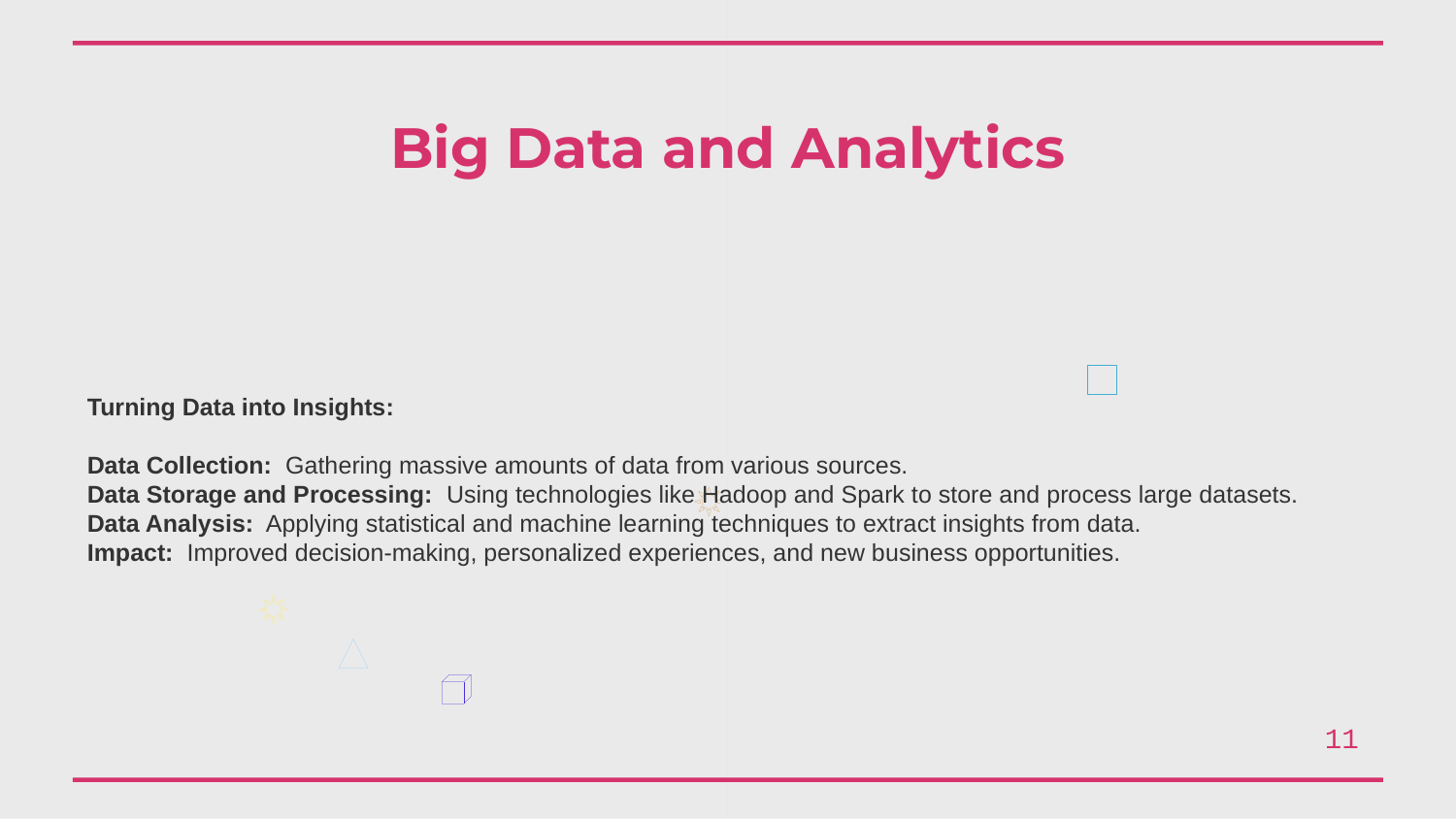

Big Data and Analytics
Turning Data into Insights:

Data Collection:  Gathering massive amounts of data from various sources.
Data Storage and Processing:  Using technologies like Hadoop and Spark to store and process large datasets.
Data Analysis:  Applying statistical and machine learning techniques to extract insights from data.
Impact:  Improved decision-making, personalized experiences, and new business opportunities.

11